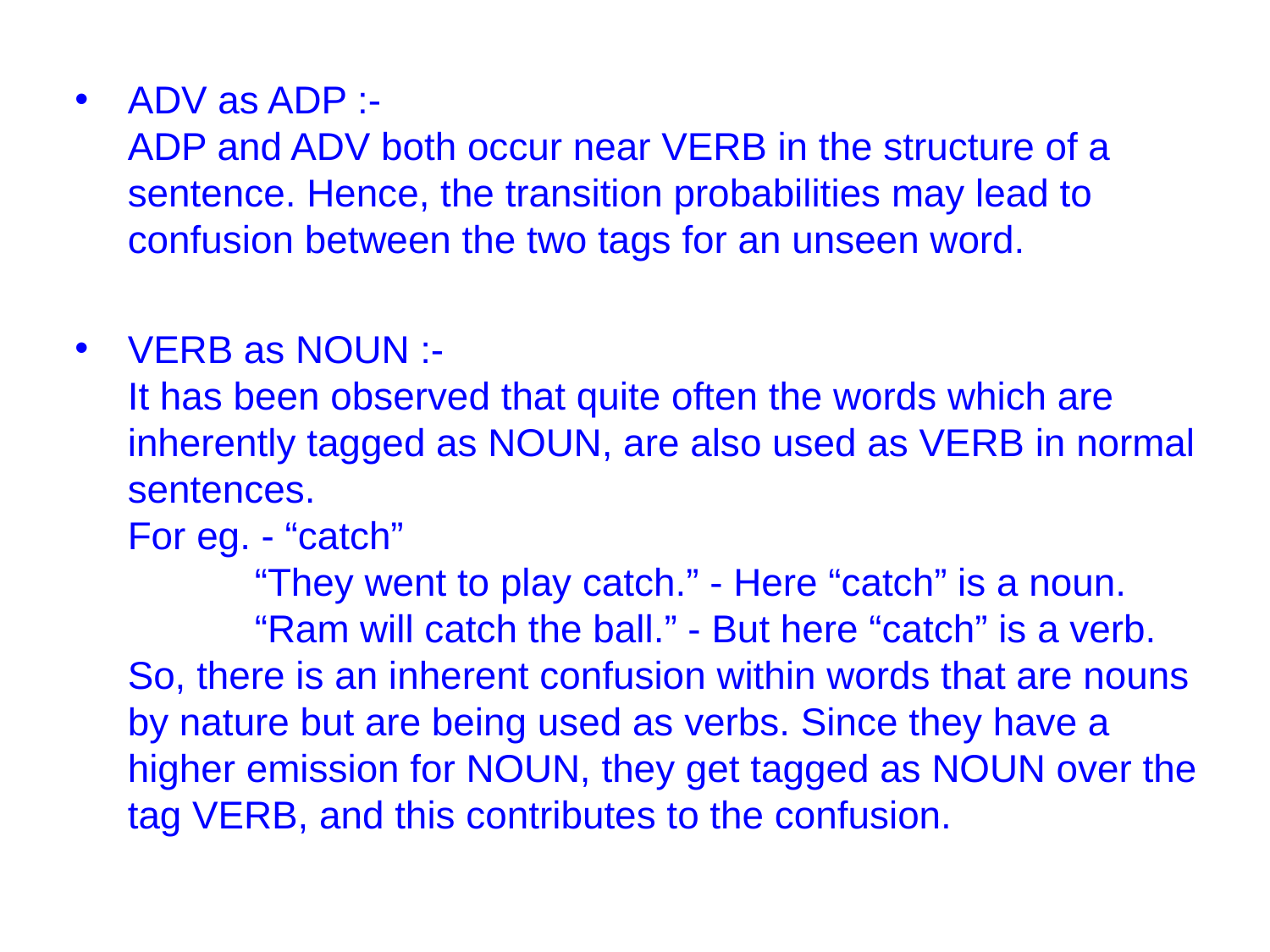

ADV as ADP :-
ADP and ADV both occur near VERB in the structure of a sentence. Hence, the transition probabilities may lead to confusion between the two tags for an unseen word.

VERB as NOUN :-
It has been observed that quite often the words which are inherently tagged as NOUN, are also used as VERB in normal sentences.
For eg. - “catch”
	“They went to play catch.” - Here “catch” is a noun.
	“Ram will catch the ball.” - But here “catch” is a verb.
So, there is an inherent confusion within words that are nouns by nature but are being used as verbs. Since they have a higher emission for NOUN, they get tagged as NOUN over the tag VERB, and this contributes to the confusion.